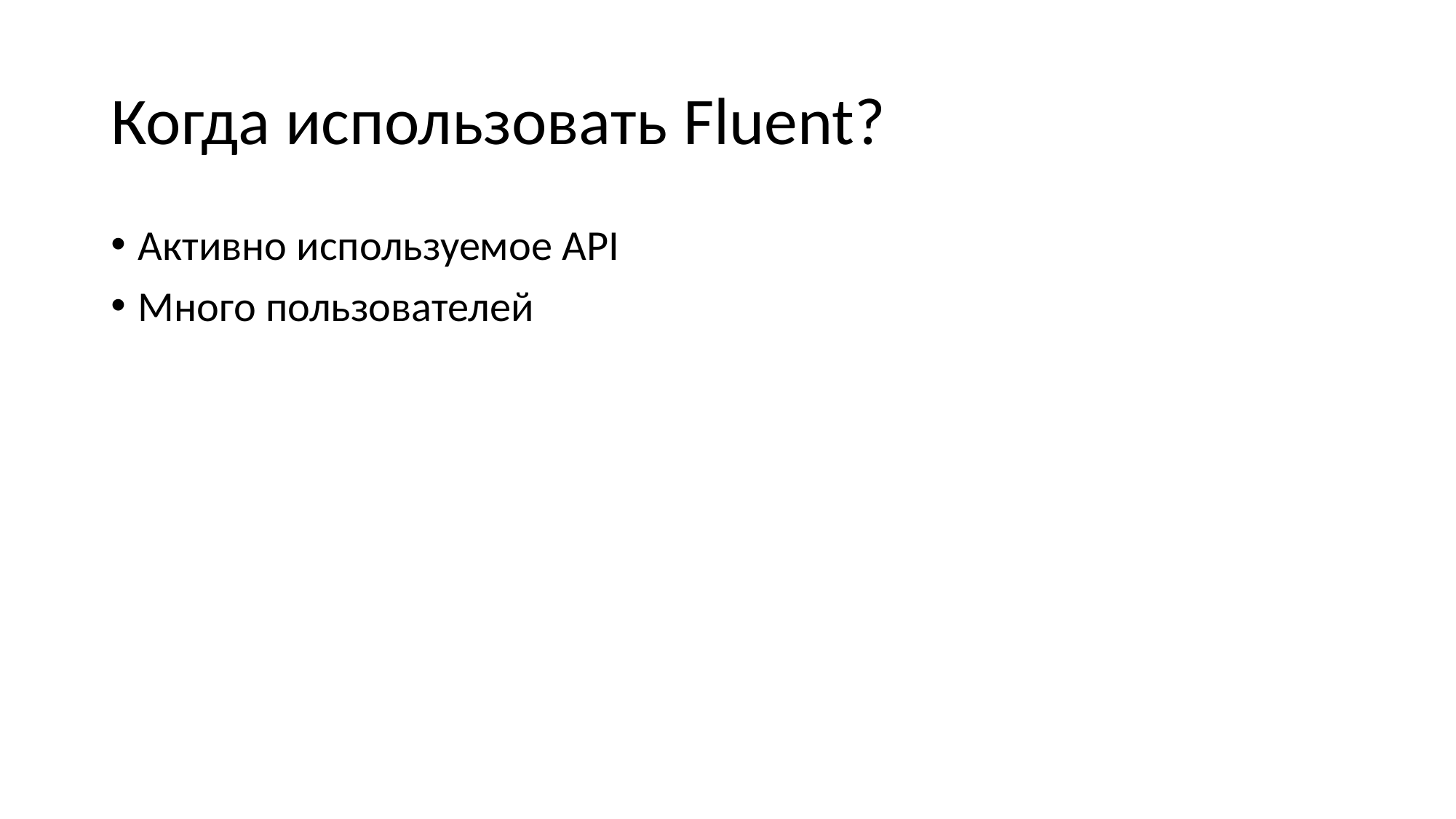

# Когда использовать Fluent?
Активно используемое API
Много пользователей